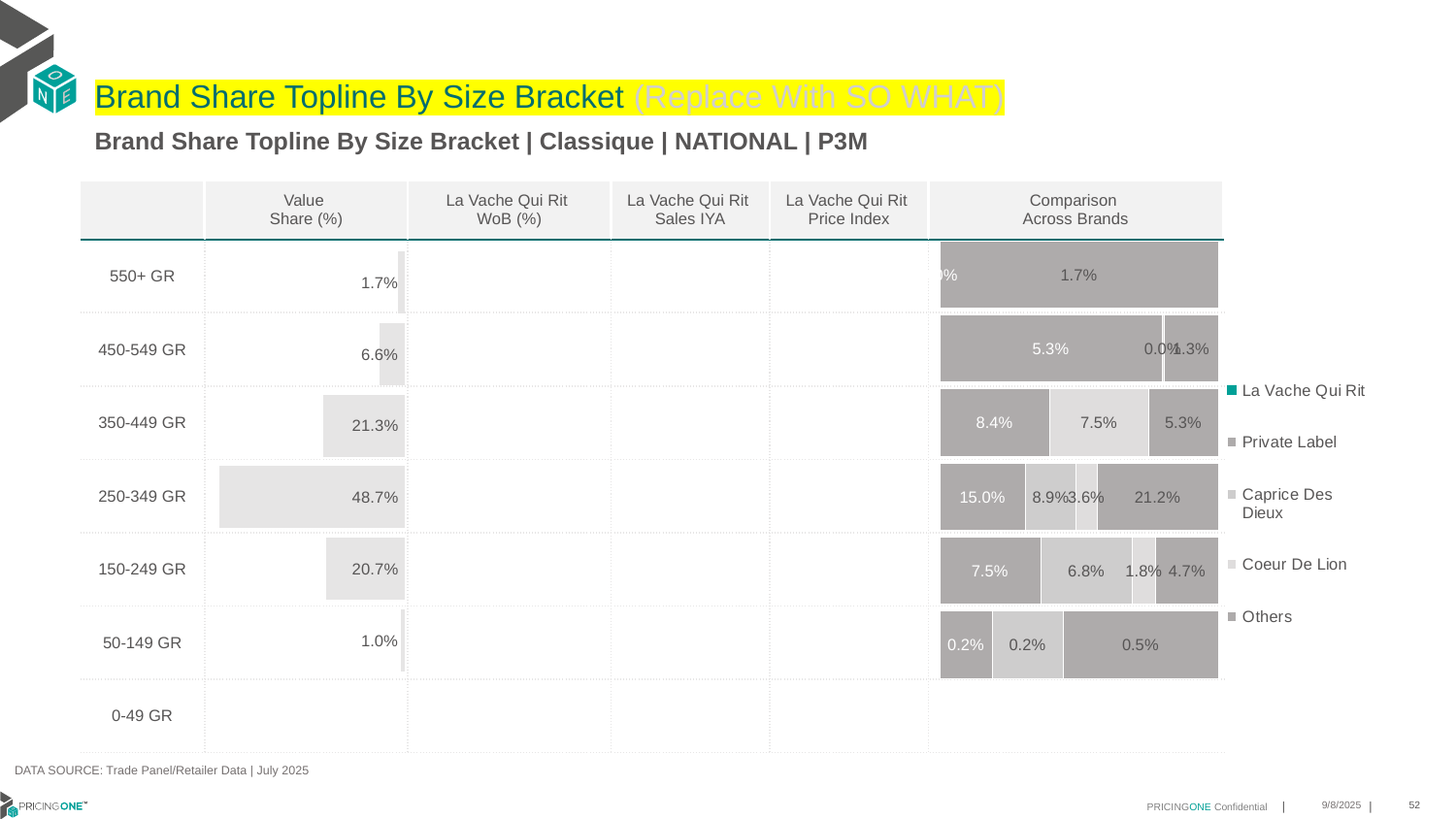

# Brand Share Topline By Size Bracket (Replace With SO WHAT)
Brand Share Topline By Size Bracket | Classique | NATIONAL | P3M
|  | Value Share (%) | La Vache Qui Rit WoB (%) | La Vache Qui Rit Sales IYA | La Vache Qui Rit Price Index | Comparison Across Brands |
| --- | --- | --- | --- | --- | --- |
| 550+ GR |  |  |  |  |  |
| 450-549 GR |  |  |  |  |  |
| 350-449 GR |  |  |  |  |  |
| 250-349 GR |  |  |  |  |  |
| 150-249 GR |  |  |  |  |  |
| 50-149 GR |  |  |  |  |  |
| 0-49 GR |  |  |  |  |  |

### Chart

| Category | La Vache Qui Rit | Private Label | Caprice Des Dieux | Coeur De Lion | Others |
|---|---|---|---|---|---|
| 550+ GR | None | 2.0266035421996767e-06 | None | None | 0.016817766117271447 |
| 450-549 GR | None | 0.05296827957095844 | None | 0.0003860071766827724 | 0.01301652665127378 |
| 350-449 GR | None | 0.08386790040120434 | None | 0.07523726807181741 | 0.053407782325810144 |
| 250-349 GR | None | 0.15016907970240934 | 0.08873891632367781 | 0.03604160040165661 | 0.21248424058198406 |
| 150-249 GR | None | 0.0752532883728185 | 0.06785397306825611 | 0.01755148779670713 | 0.04669442165519379 |
| 50-149 GR | None | 0.0018086524642538125 | 0.0023983028978745197 | None | 0.005302479816607782 |
| 0-49 GR | None | None | None | None | None |

### Chart

| Category | Value Share |
|---|---|
|  | 0.01681979272081365 |

### Chart

| Category | Brand WoB % |
|---|---|
|  | None |
DATA SOURCE: Trade Panel/Retailer Data | July 2025

9/8/2025
52